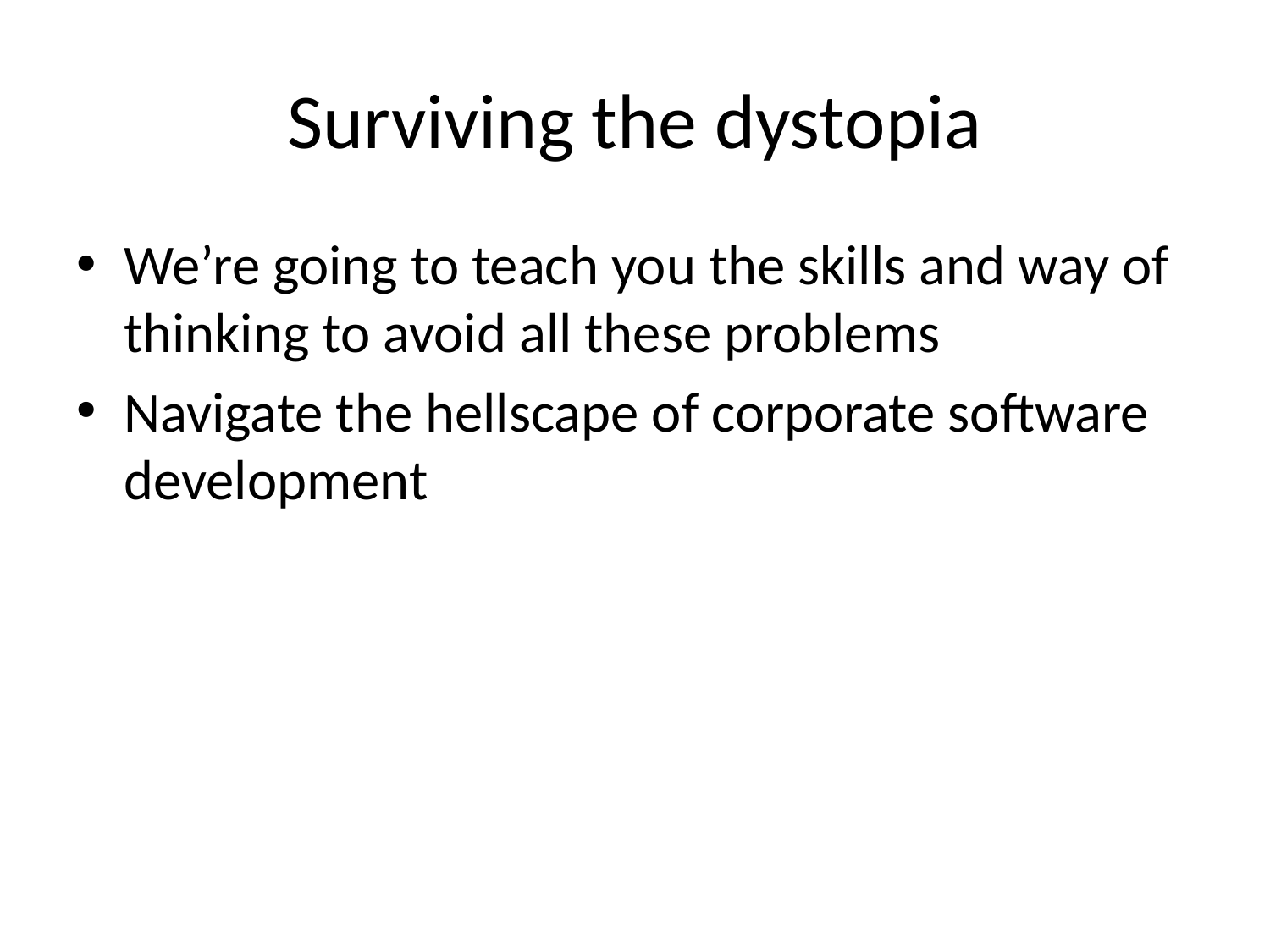

# Surviving the dystopia
We’re going to teach you the skills and way of thinking to avoid all these problems
Navigate the hellscape of corporate software development